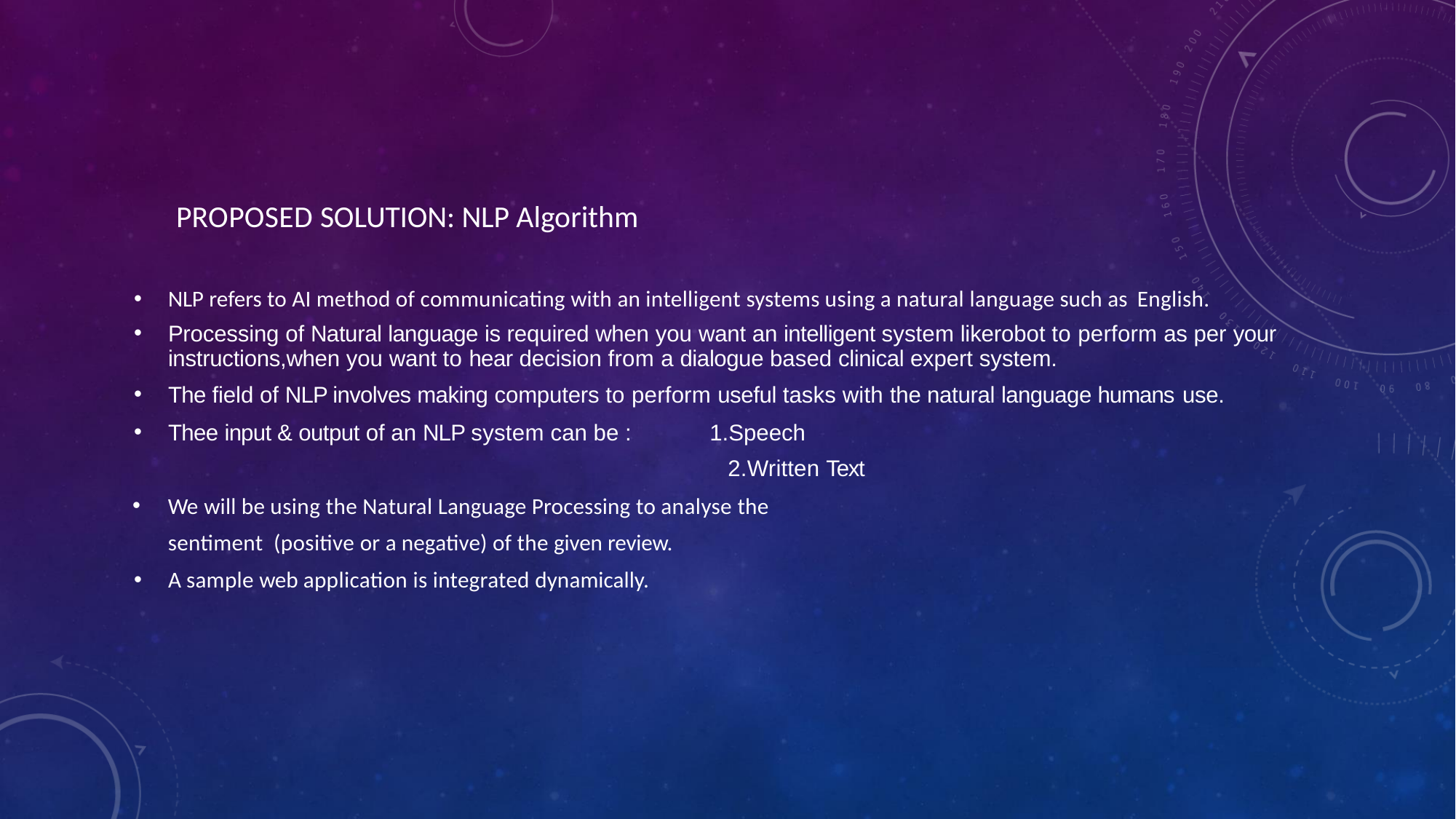

# PROPOSED SOLUTION: NLP Algorithm
NLP refers to AI method of communicating with an intelligent systems using a natural language such as English.
Processing of Natural language is required when you want an intelligent system likerobot to perform as per your
instructions,when you want to hear decision from a dialogue based clinical expert system.
The field of NLP involves making computers to perform useful tasks with the natural language humans use.
Thee input & output of an NLP system can be :
1.Speech  2.Written Text
We will be using the Natural Language Processing to analyse the sentiment  (positive or a negative) of the given review.
A sample web application is integrated dynamically.